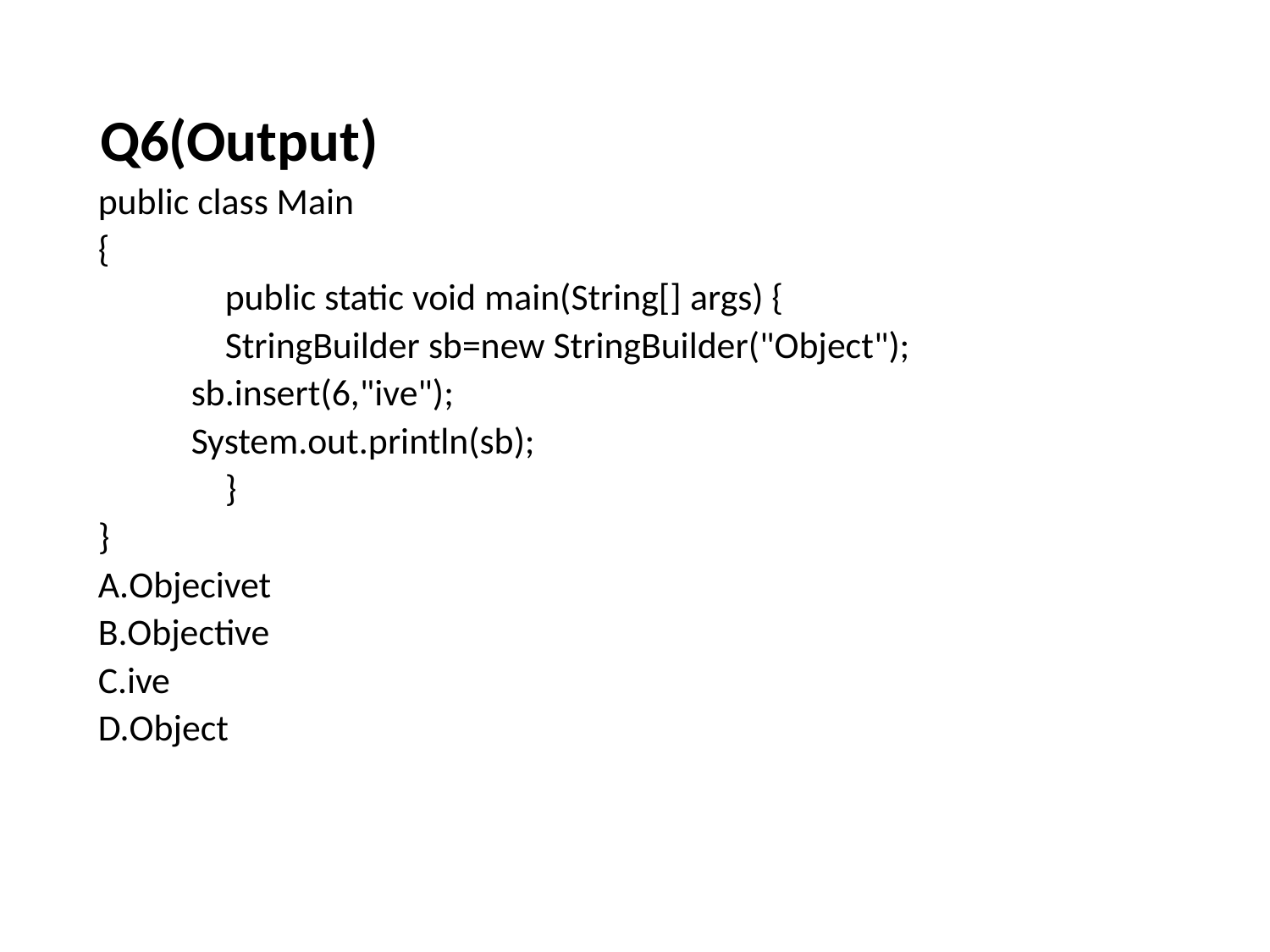

# Q6(Output)
public class Main
{
	public static void main(String[] args) {
	StringBuilder sb=new StringBuilder("Object");
           sb.insert(6,"ive");
           System.out.println(sb);
	}
}
Objecivet
Objective
ive
Object